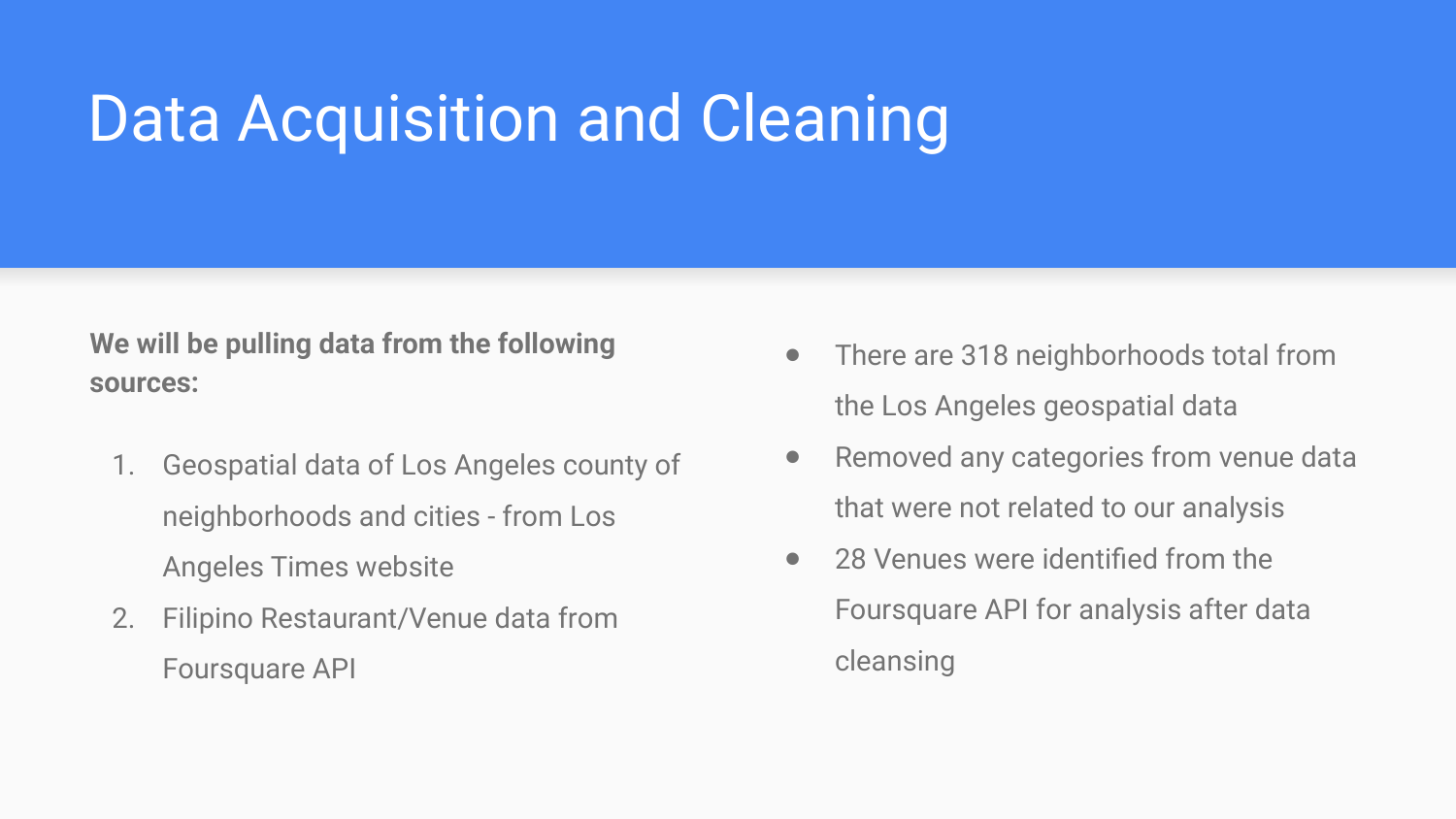

# Data Acquisition and Cleaning
We will be pulling data from the following sources:
Geospatial data of Los Angeles county of neighborhoods and cities - from Los Angeles Times website
Filipino Restaurant/Venue data from Foursquare API

There are 318 neighborhoods total from the Los Angeles geospatial data
Removed any categories from venue data that were not related to our analysis
28 Venues were identified from the Foursquare API for analysis after data cleansing